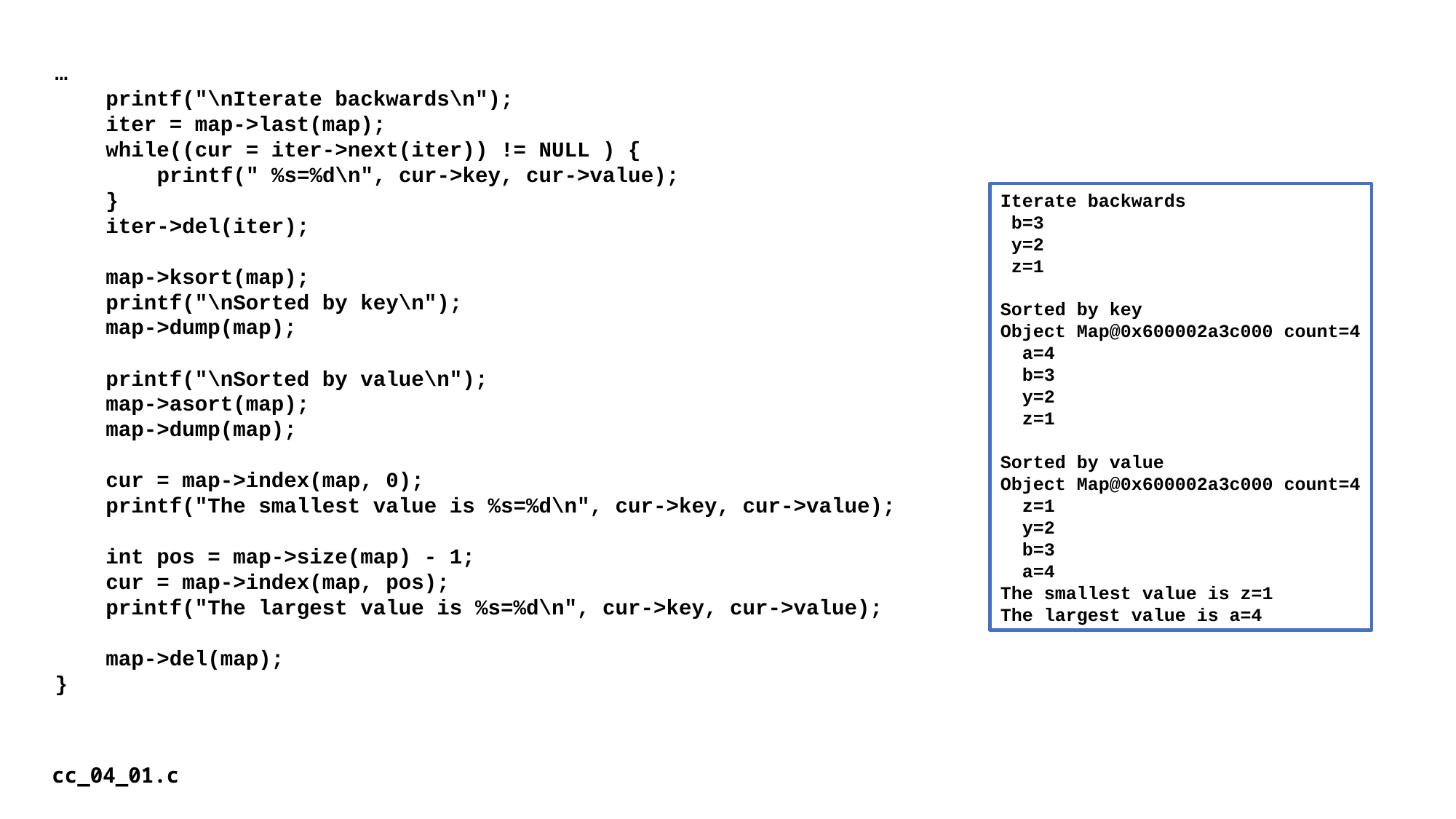

…
    printf("\nIterate backwards\n");
    iter = map->last(map);
    while((cur = iter->next(iter)) != NULL ) {
        printf(" %s=%d\n", cur->key, cur->value);
    }
    iter->del(iter);

    map->ksort(map);
    printf("\nSorted by key\n");
    map->dump(map);

    printf("\nSorted by value\n");
    map->asort(map);
    map->dump(map);

    cur = map->index(map, 0);
    printf("The smallest value is %s=%d\n", cur->key, cur->value);

    int pos = map->size(map) - 1;
    cur = map->index(map, pos);
    printf("The largest value is %s=%d\n", cur->key, cur->value);

    map->del(map);
}
Iterate backwards
 b=3
 y=2
 z=1

Sorted by key
Object Map@0x600002a3c000 count=4
  a=4
  b=3
  y=2
  z=1

Sorted by value
Object Map@0x600002a3c000 count=4
  z=1
  y=2
  b=3
  a=4
The smallest value is z=1
The largest value is a=4
cc_04_01.c